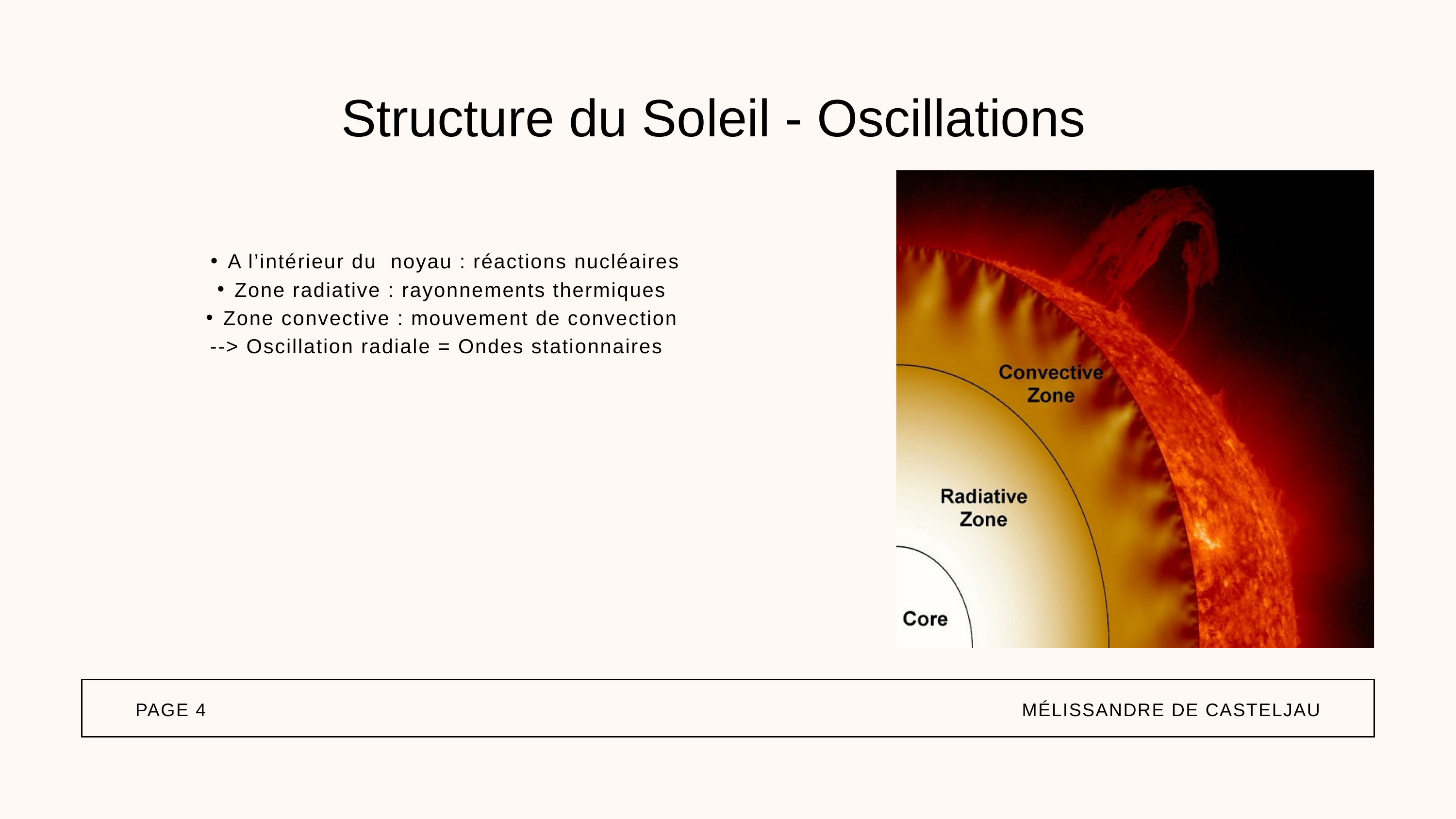

Structure du Soleil - Oscillations

A l’intérieur du  noyau : réactions nucléaires
Zone radiative : rayonnements thermiques
Zone convective : mouvement de convection
--> Oscillation radiale = Ondes stationnaires

PAGE 4
MÉLISSANDRE DE CASTELJAU